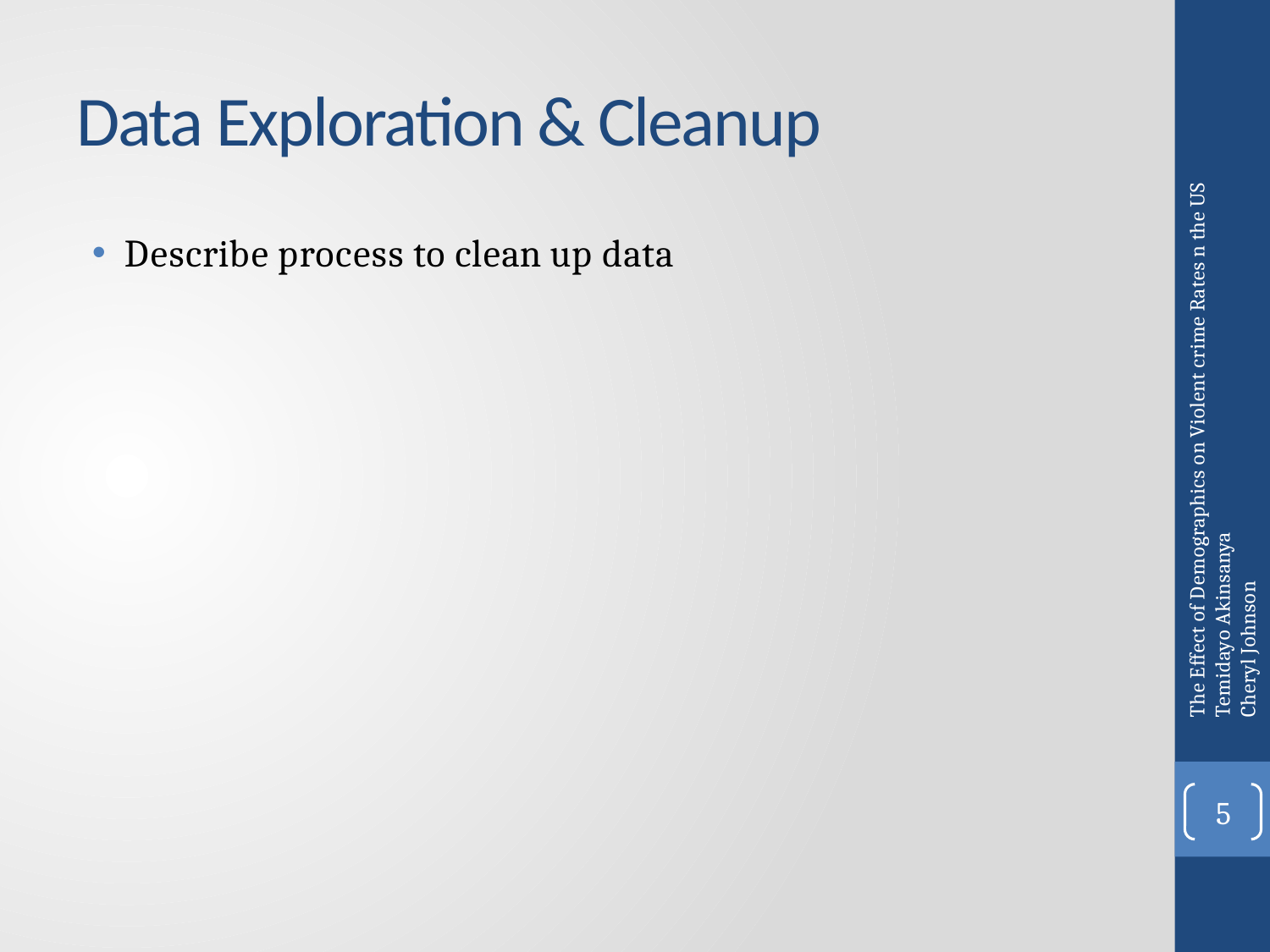

# Data Exploration & Cleanup
Describe process to clean up data

The Effect of Demographics on Violent crime Rates n the US
Temidayo Akinsanya
Cheryl Johnson
5